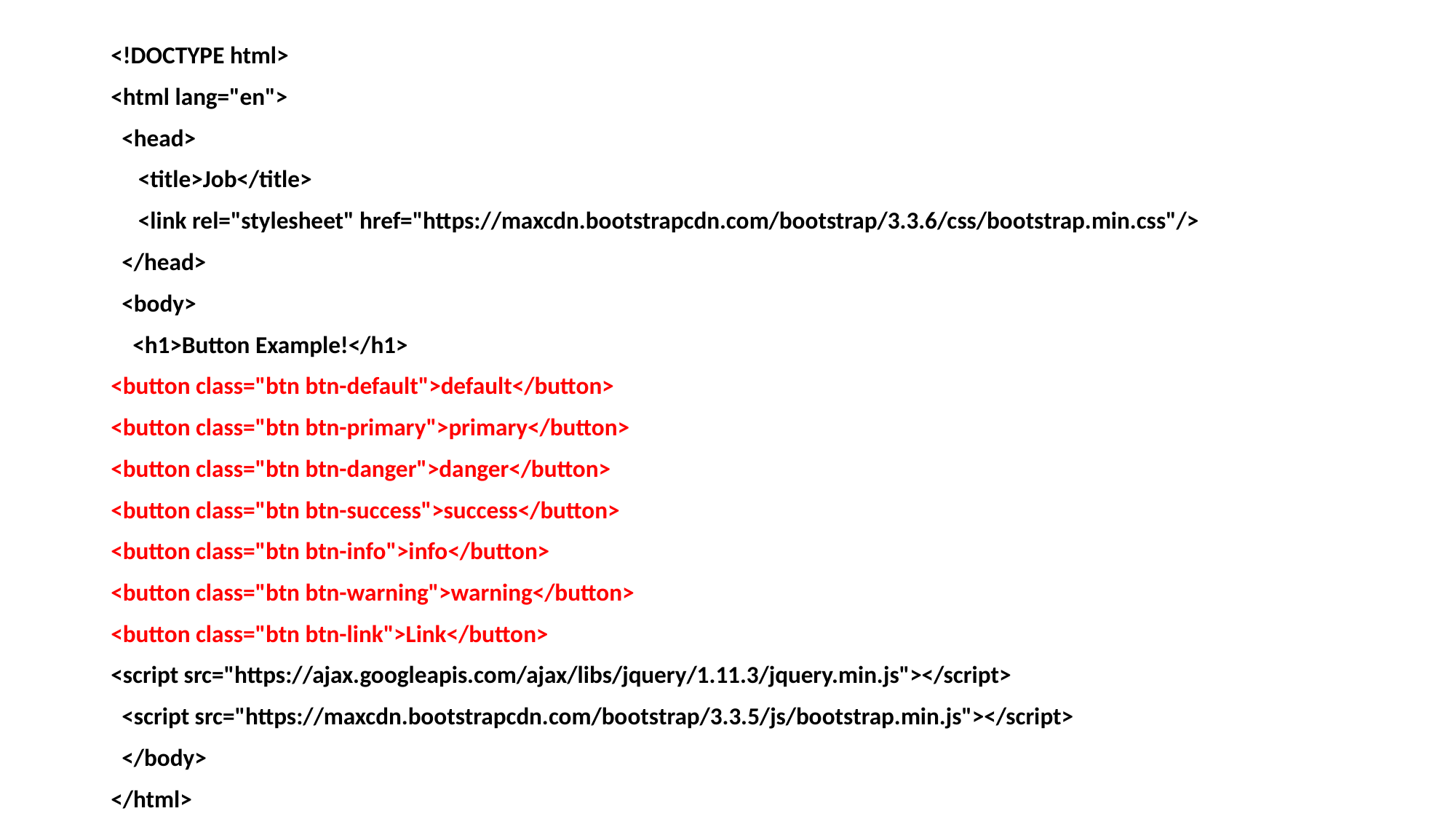

<!DOCTYPE html>
<html lang="en">
  <head>
     <title>Job</title>
     <link rel="stylesheet" href="https://maxcdn.bootstrapcdn.com/bootstrap/3.3.6/css/bootstrap.min.css"/>
  </head>
  <body>
    <h1>Button Example!</h1>
<button class="btn btn-default">default</button>
<button class="btn btn-primary">primary</button>
<button class="btn btn-danger">danger</button>
<button class="btn btn-success">success</button>
<button class="btn btn-info">info</button>
<button class="btn btn-warning">warning</button>
<button class="btn btn-link">Link</button>
<script src="https://ajax.googleapis.com/ajax/libs/jquery/1.11.3/jquery.min.js"></script>
  <script src="https://maxcdn.bootstrapcdn.com/bootstrap/3.3.5/js/bootstrap.min.js"></script>
  </body>
</html>